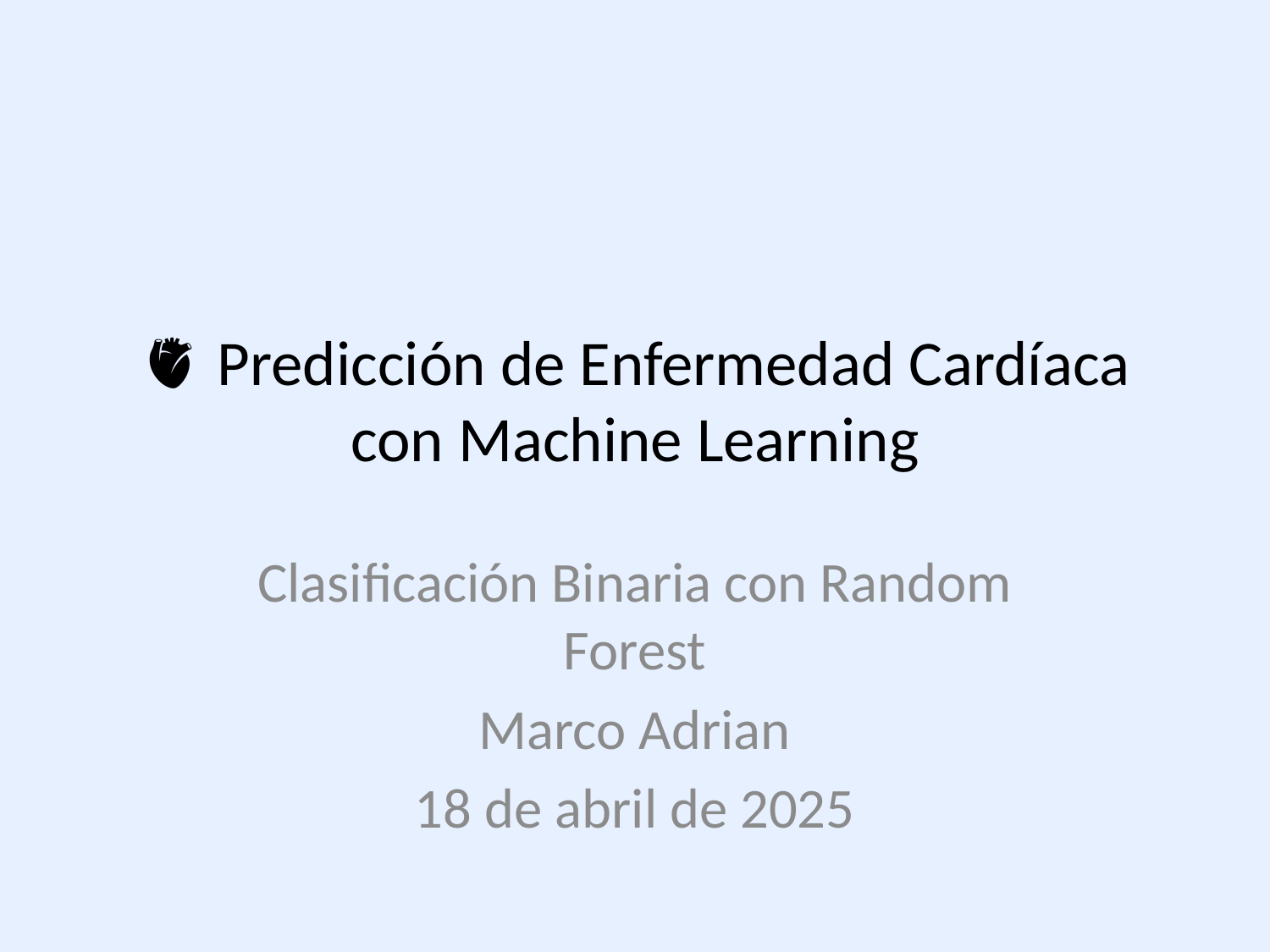

# 🫀 Predicción de Enfermedad Cardíaca con Machine Learning
Clasificación Binaria con Random Forest
Marco Adrian
18 de abril de 2025